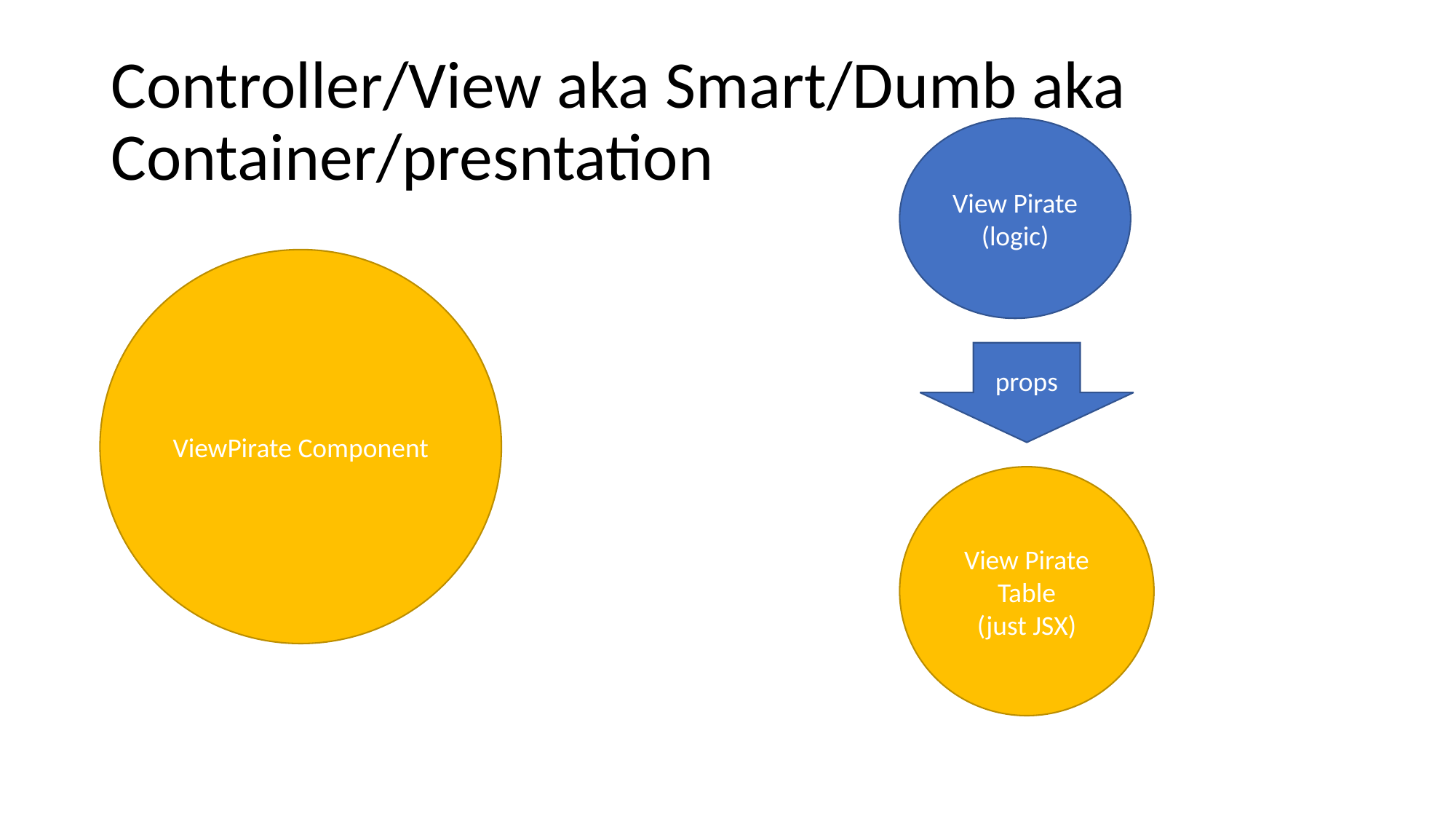

# Controller/View aka Smart/Dumb aka Container/presntation
View Pirate
(logic)
ViewPirate Component
props
View Pirate Table
(just JSX)